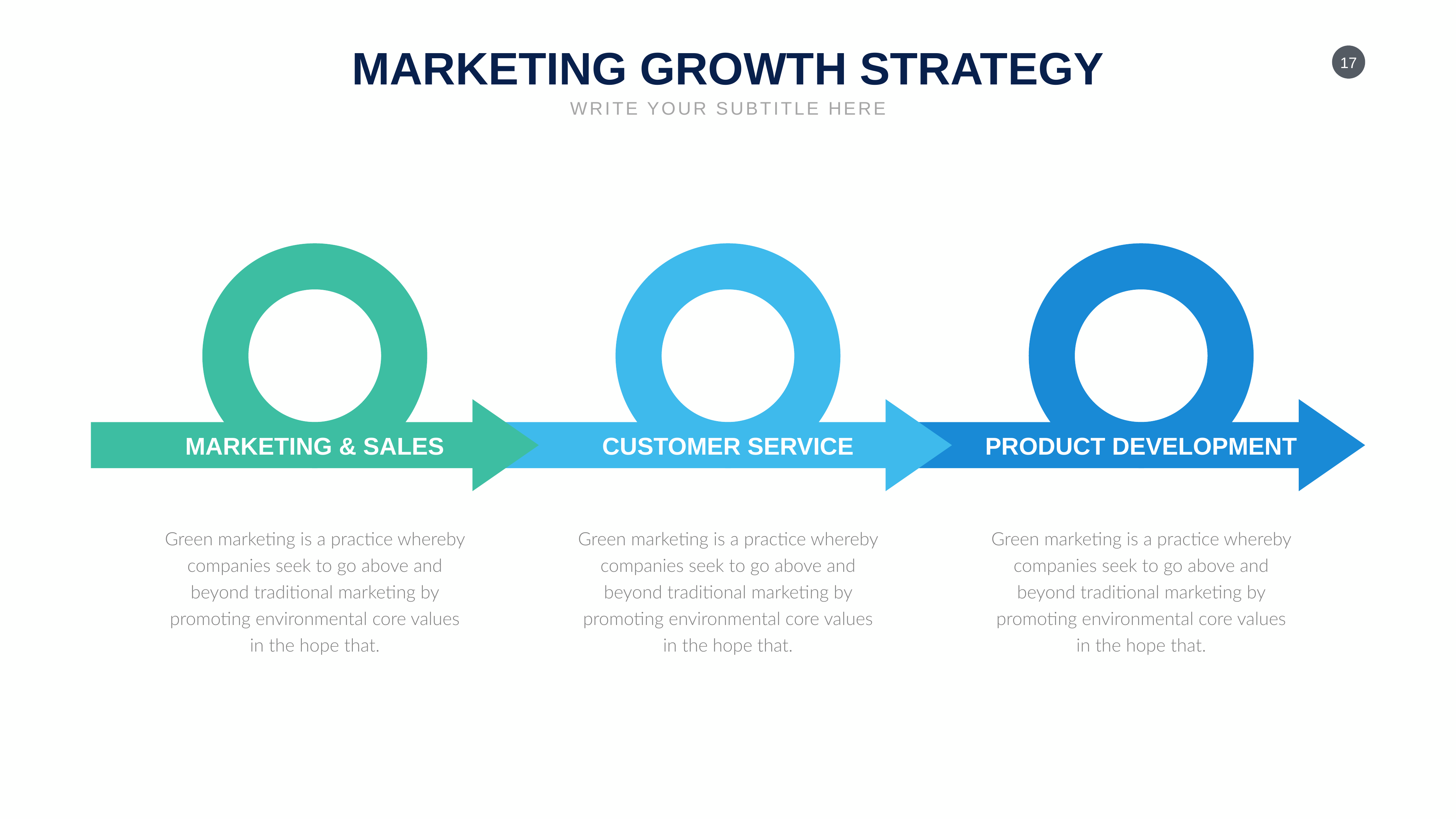

MARKETING GROWTH STRATEGY
WRITE YOUR SUBTITLE HERE

MARKETING & SALES
CUSTOMER SERVICE
PRODUCT DEVELOPMENT
Green marketing is a practice whereby companies seek to go above and beyond traditional marketing by promoting environmental core values in the hope that.
Green marketing is a practice whereby companies seek to go above and beyond traditional marketing by promoting environmental core values in the hope that.
Green marketing is a practice whereby companies seek to go above and beyond traditional marketing by promoting environmental core values in the hope that.